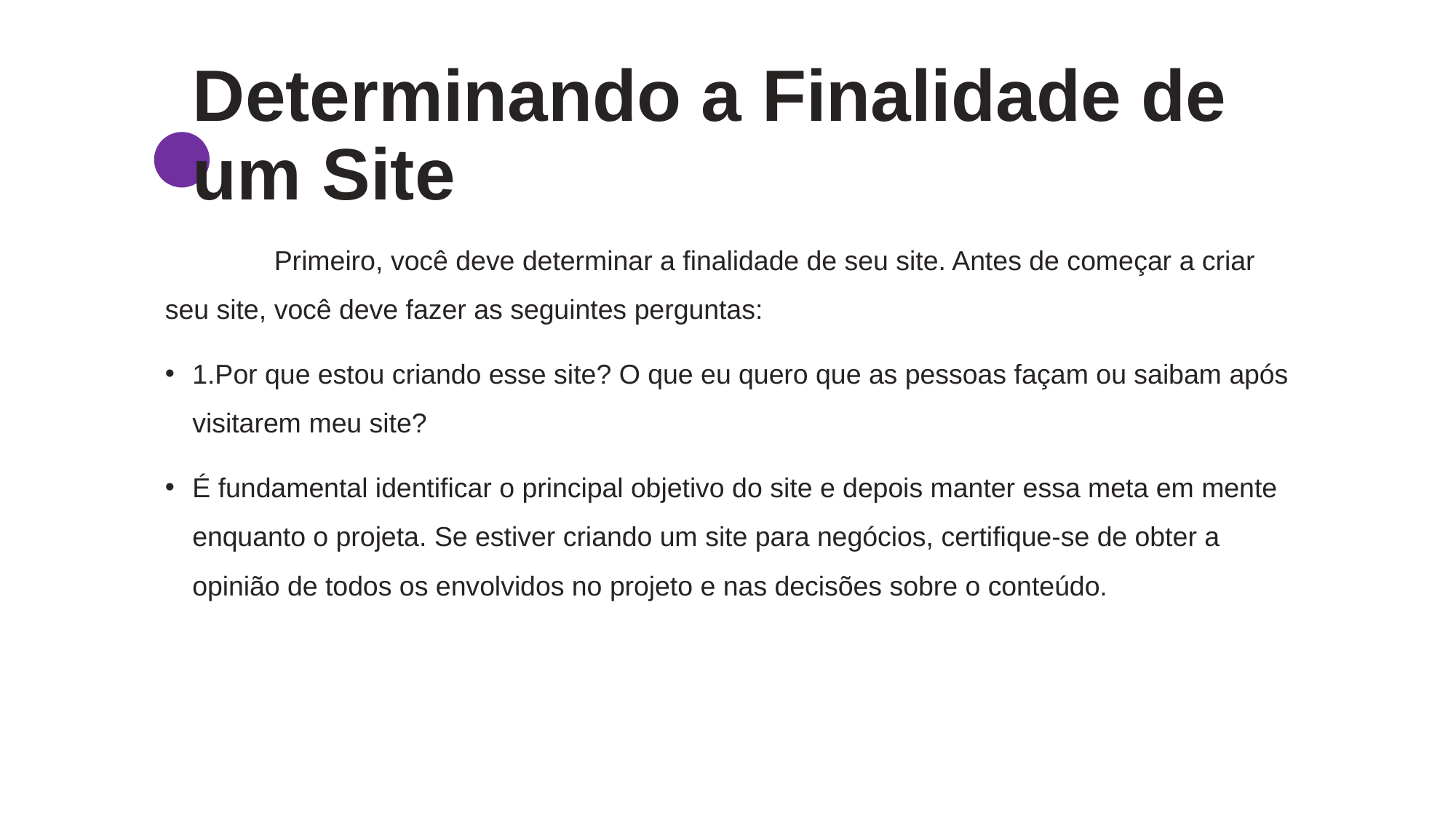

Determinando a Finalidade de um Site

	Primeiro, você deve determinar a finalidade de seu site. Antes de começar a criar seu site, você deve fazer as seguintes perguntas:
1.Por que estou criando esse site? O que eu quero que as pessoas façam ou saibam após visitarem meu site?
É fundamental identificar o principal objetivo do site e depois manter essa meta em mente enquanto o projeta. Se estiver criando um site para negócios, certifique-se de obter a opinião de todos os envolvidos no projeto e nas decisões sobre o conteúdo.